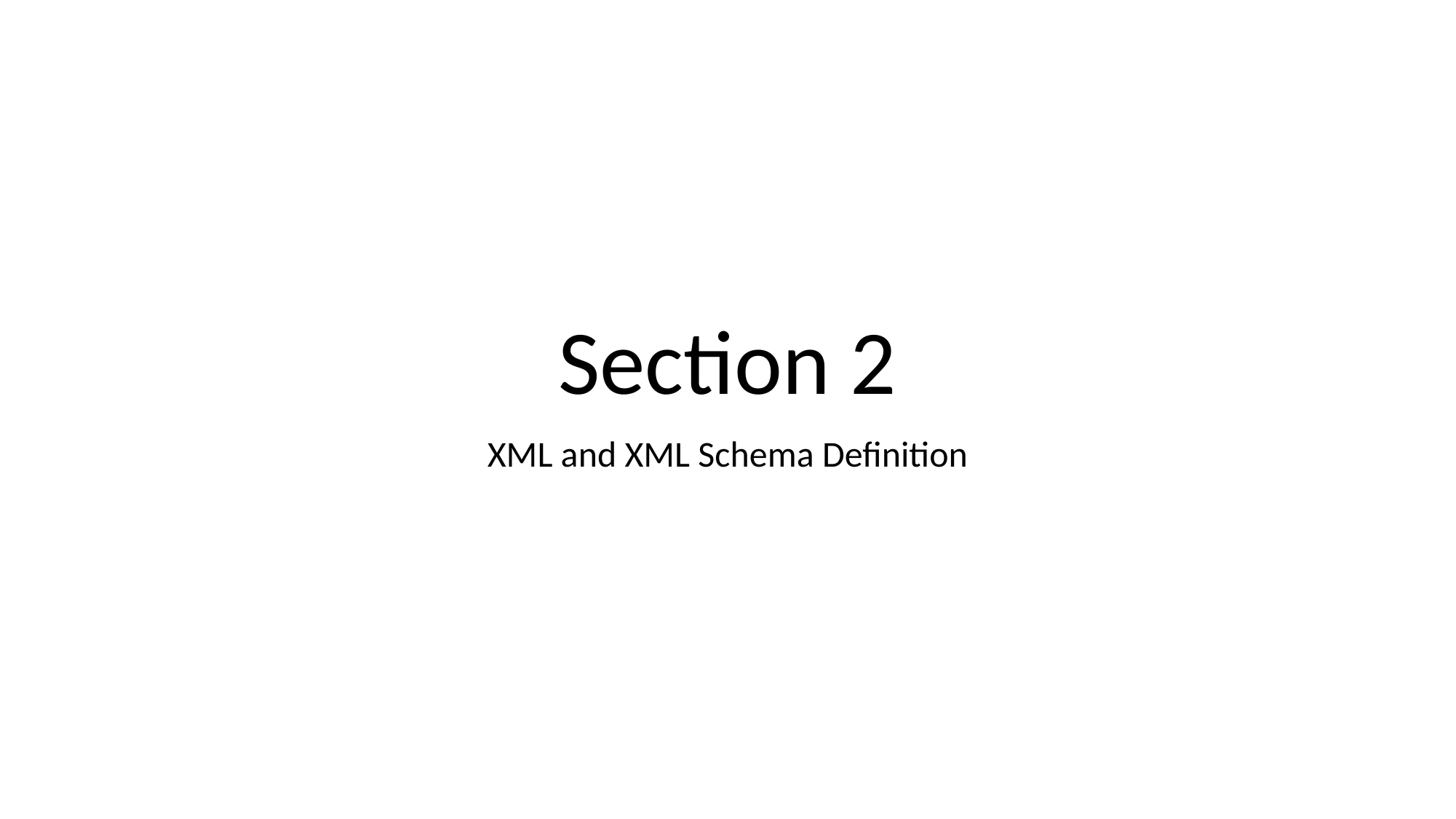

# Section 2
XML and XML Schema Definition